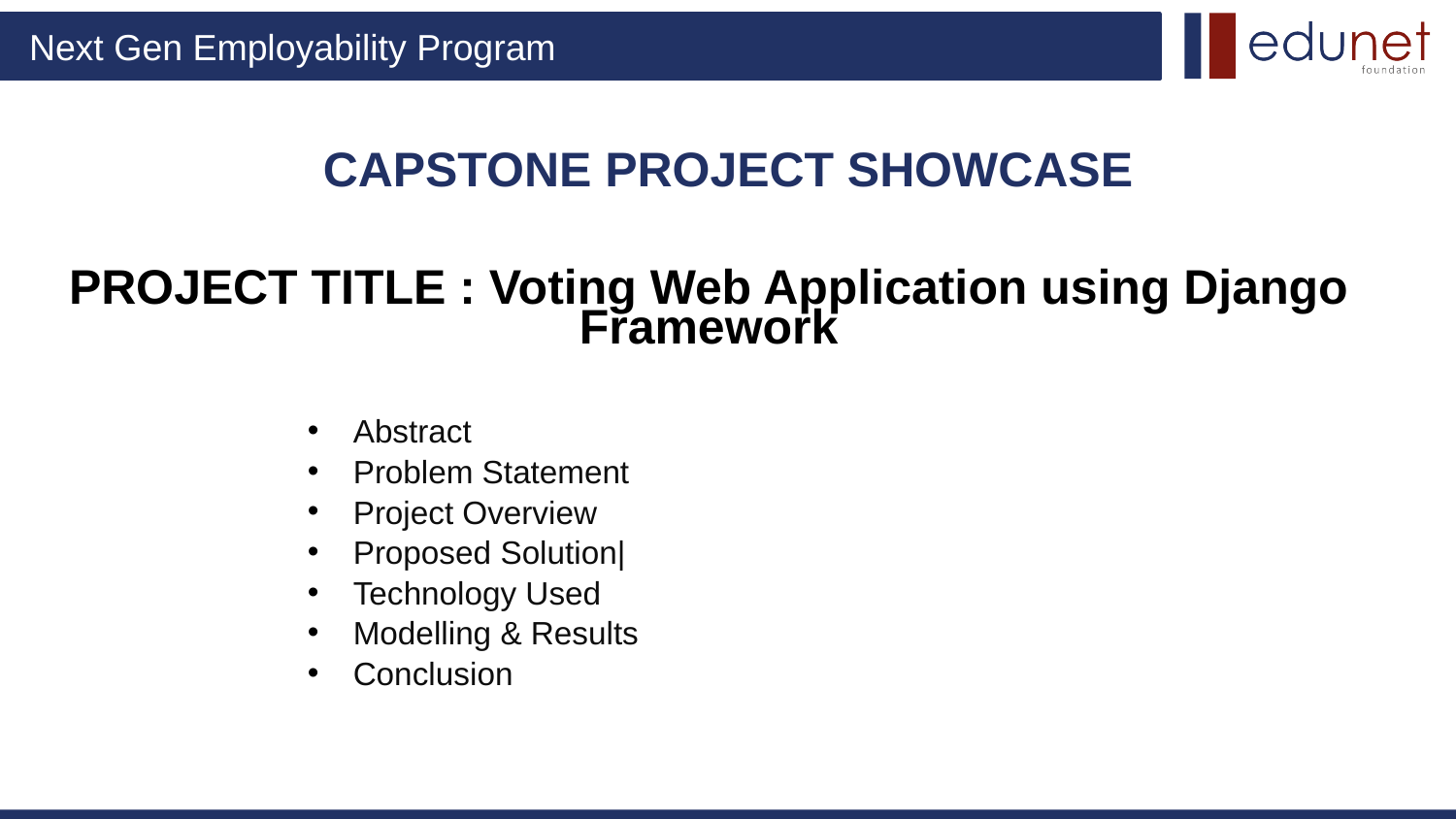

CAPSTONE PROJECT SHOWCASE
PROJECT TITLE : Voting Web Application using Django Framework
Abstract
Problem Statement
Project Overview
Proposed Solution|
Technology Used
Modelling & Results
Conclusion